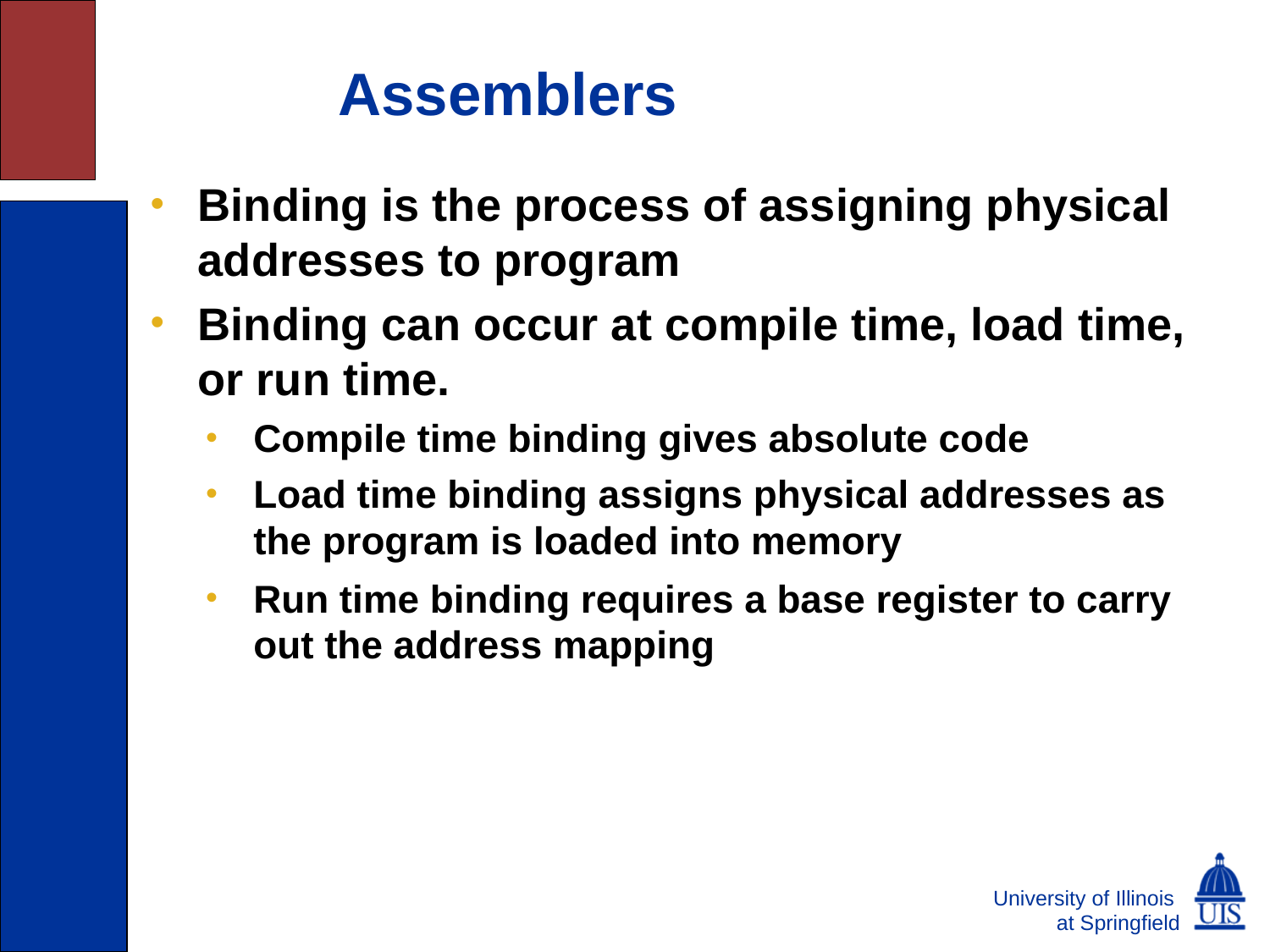

# Assemblers
Binding is the process of assigning physical addresses to program
Binding can occur at compile time, load time, or run time.
Compile time binding gives absolute code
Load time binding assigns physical addresses as the program is loaded into memory
Run time binding requires a base register to carry out the address mapping